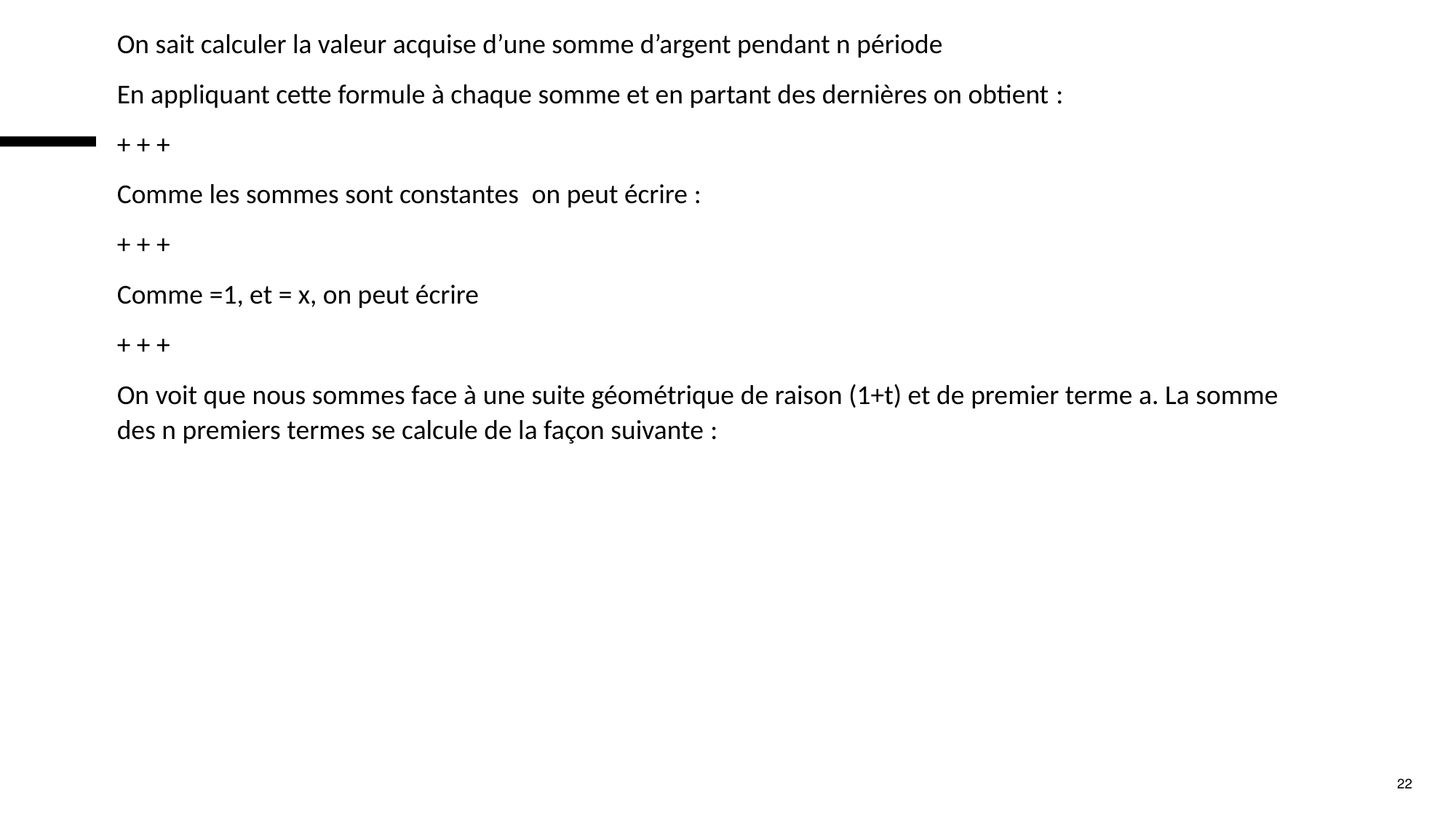

# On sait calculer la valeur acquise d’une somme d’argent pendant n période
En appliquant cette formule à chaque somme et en partant des dernières on obtient :
+ + +
Comme les sommes sont constantes  on peut écrire :
+ + +
Comme =1, et = x, on peut écrire
+ + +
On voit que nous sommes face à une suite géométrique de raison (1+t) et de premier terme a. La somme des n premiers termes se calcule de la façon suivante :

22